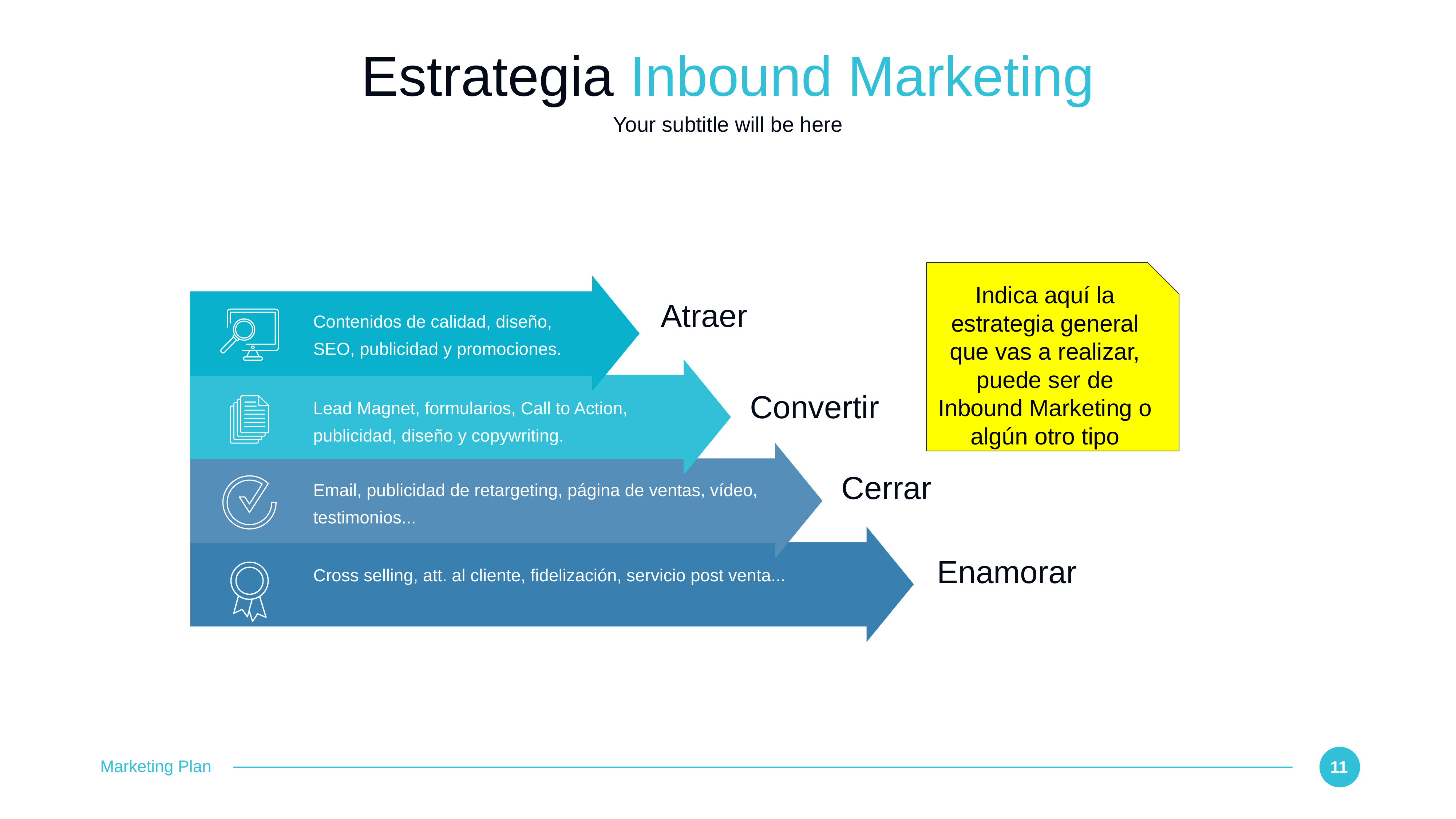

# Estrategia Inbound Marketing
Your subtitle will be here
Indica aquí la estrategia general que vas a realizar, puede ser de Inbound Marketing o algún otro tipo

Atraer
Contenidos de calidad, diseño, SEO, publicidad y promociones.

Convertir
Lead Magnet, formularios, Call to Action, publicidad, diseño y copywriting.

Cerrar
Email, publicidad de retargeting, página de ventas, vídeo, testimonios...

Enamorar
Cross selling, att. al cliente, fidelización, servicio post venta...